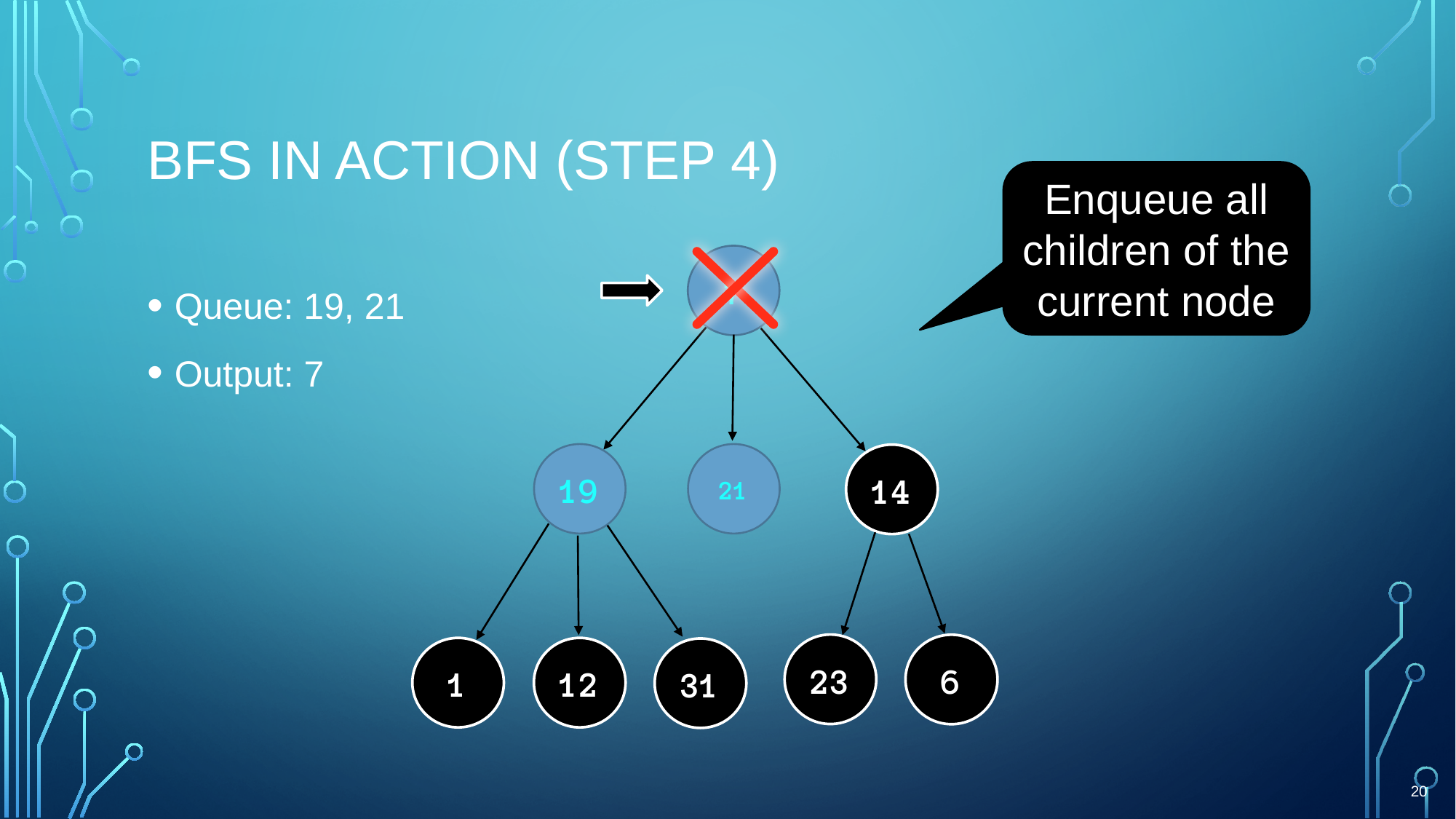

# BFS in Action (Step 4)
Enqueue all children of the current node
7

21
19
14

23
6
12
1
31
Queue: 19, 21
Output: 7

20